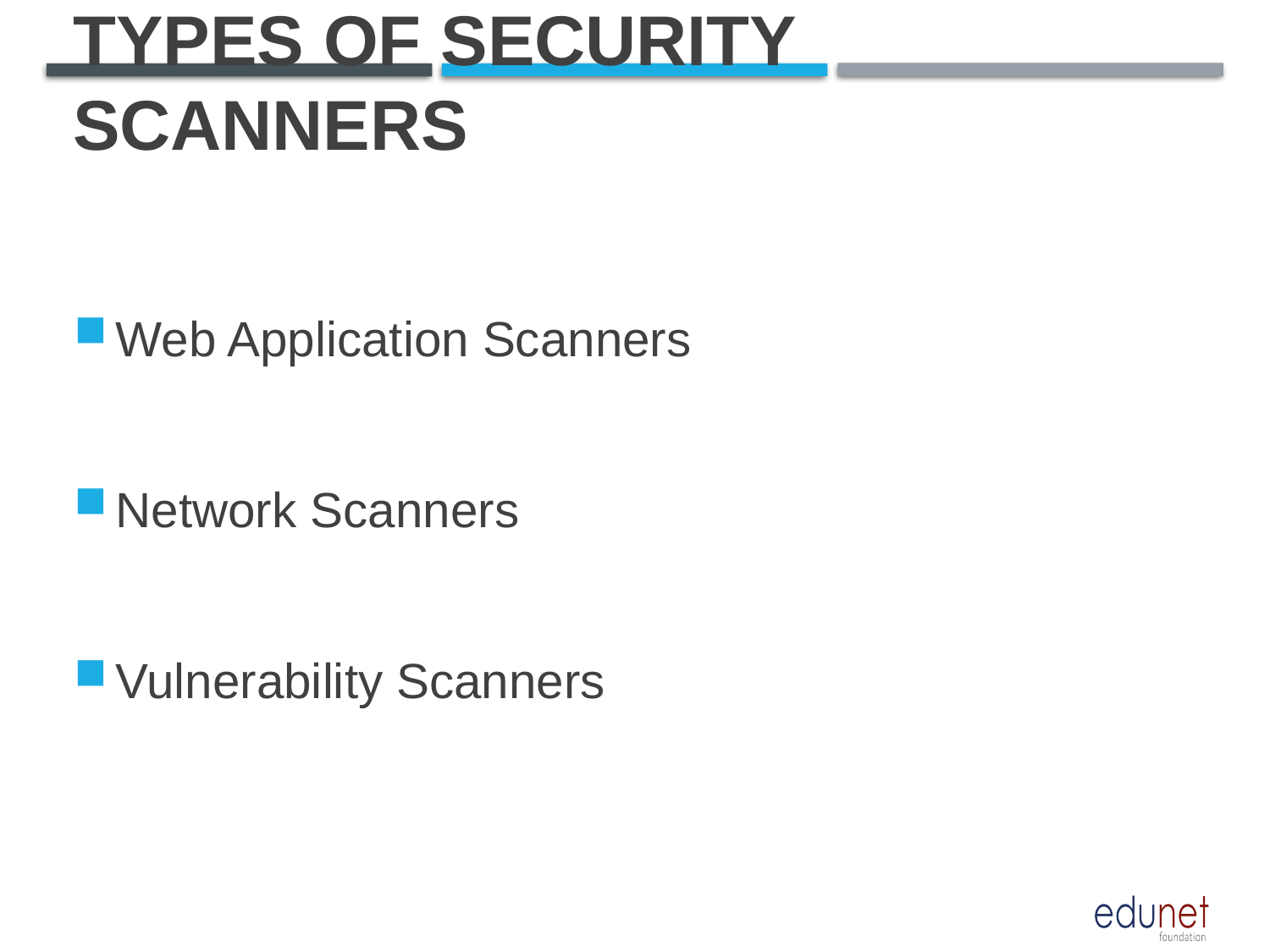

# TYPES OF SECURITY SCANNERS
Web Application Scanners

Network Scanners

Vulnerability Scanners